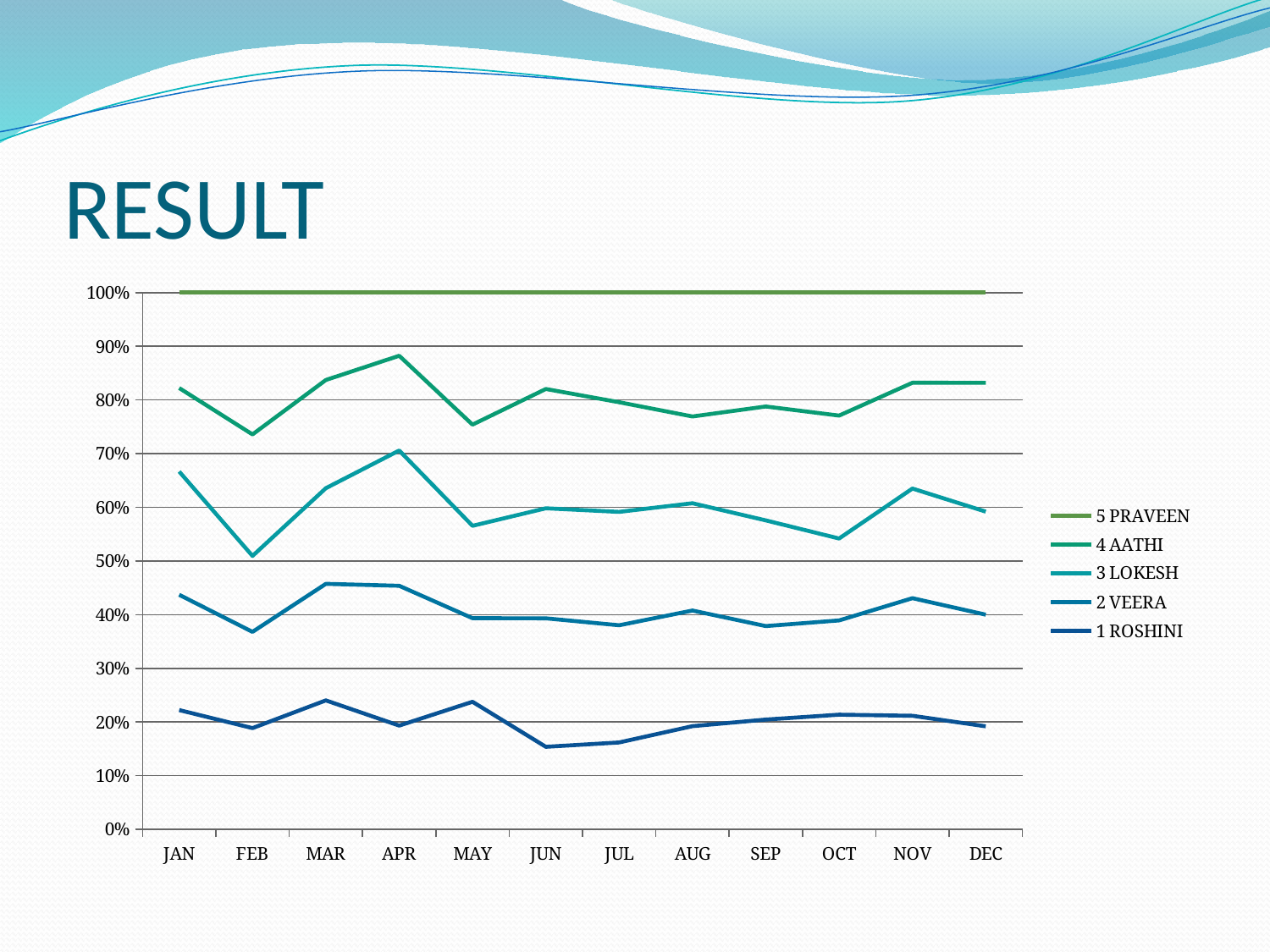

# RESULT

### Chart

| Category | 1 ROSHINI | 2 VEERA | 3 LOKESH | 4 AATHI | 5 PRAVEEN |
|---|---|---|---|---|---|
| JAN | 30.0 | 29.0 | 31.0 | 21.0 | 24.0 |
| FEB | 20.0 | 19.0 | 15.0 | 24.0 | 28.0 |
| MAR | 31.0 | 28.0 | 23.0 | 26.0 | 21.0 |
| APR | 23.0 | 31.0 | 30.0 | 21.0 | 14.0 |
| MAY | 29.0 | 19.0 | 21.0 | 23.0 | 30.0 |
| JUN | 18.0 | 28.0 | 24.0 | 26.0 | 21.0 |
| JUL | 23.0 | 31.0 | 30.0 | 29.0 | 29.0 |
| AUG | 25.0 | 28.0 | 26.0 | 21.0 | 30.0 |
| SEP | 27.0 | 23.0 | 26.0 | 28.0 | 28.0 |
| OCT | 28.0 | 23.0 | 20.0 | 30.0 | 30.0 |
| NOV | 29.0 | 30.0 | 28.0 | 27.0 | 23.0 |
| DEC | 24.0 | 26.0 | 24.0 | 30.0 | 21.0 |